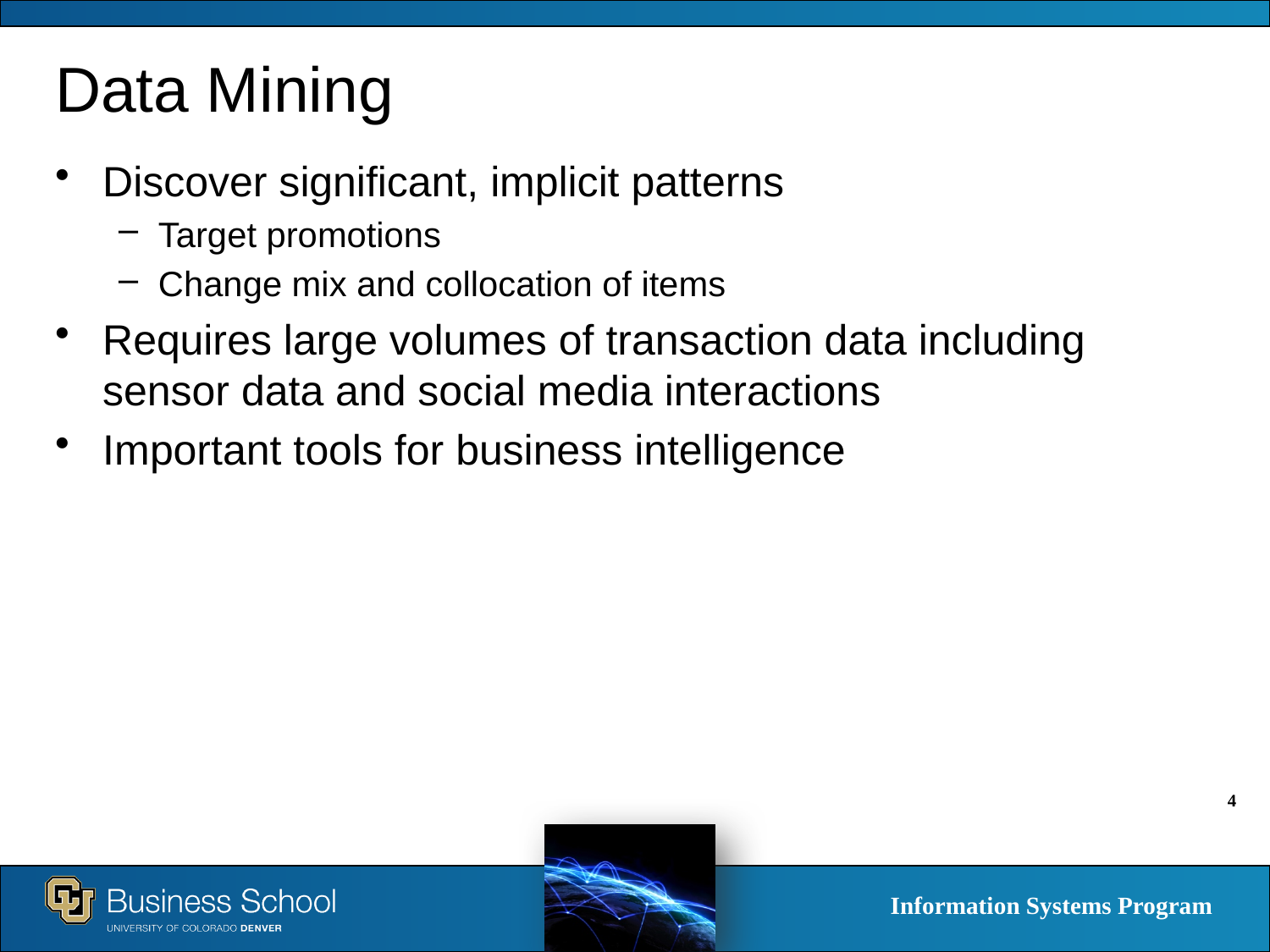

# Data Mining
Discover significant, implicit patterns
Target promotions
Change mix and collocation of items
Requires large volumes of transaction data including sensor data and social media interactions
Important tools for business intelligence